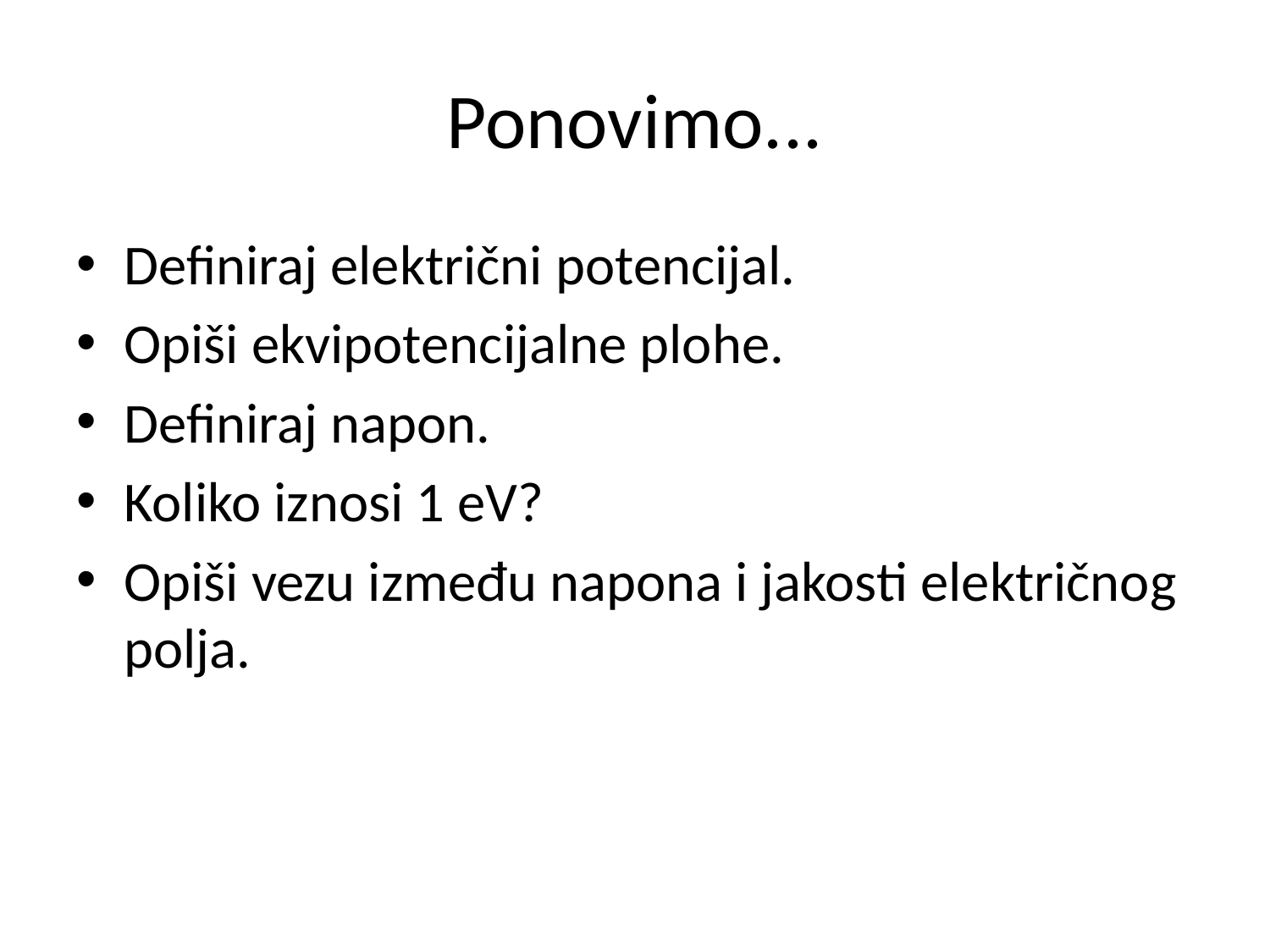

# Ponovimo...
Definiraj električni potencijal.
Opiši ekvipotencijalne plohe.
Definiraj napon.
Koliko iznosi 1 eV?
Opiši vezu između napona i jakosti električnog polja.